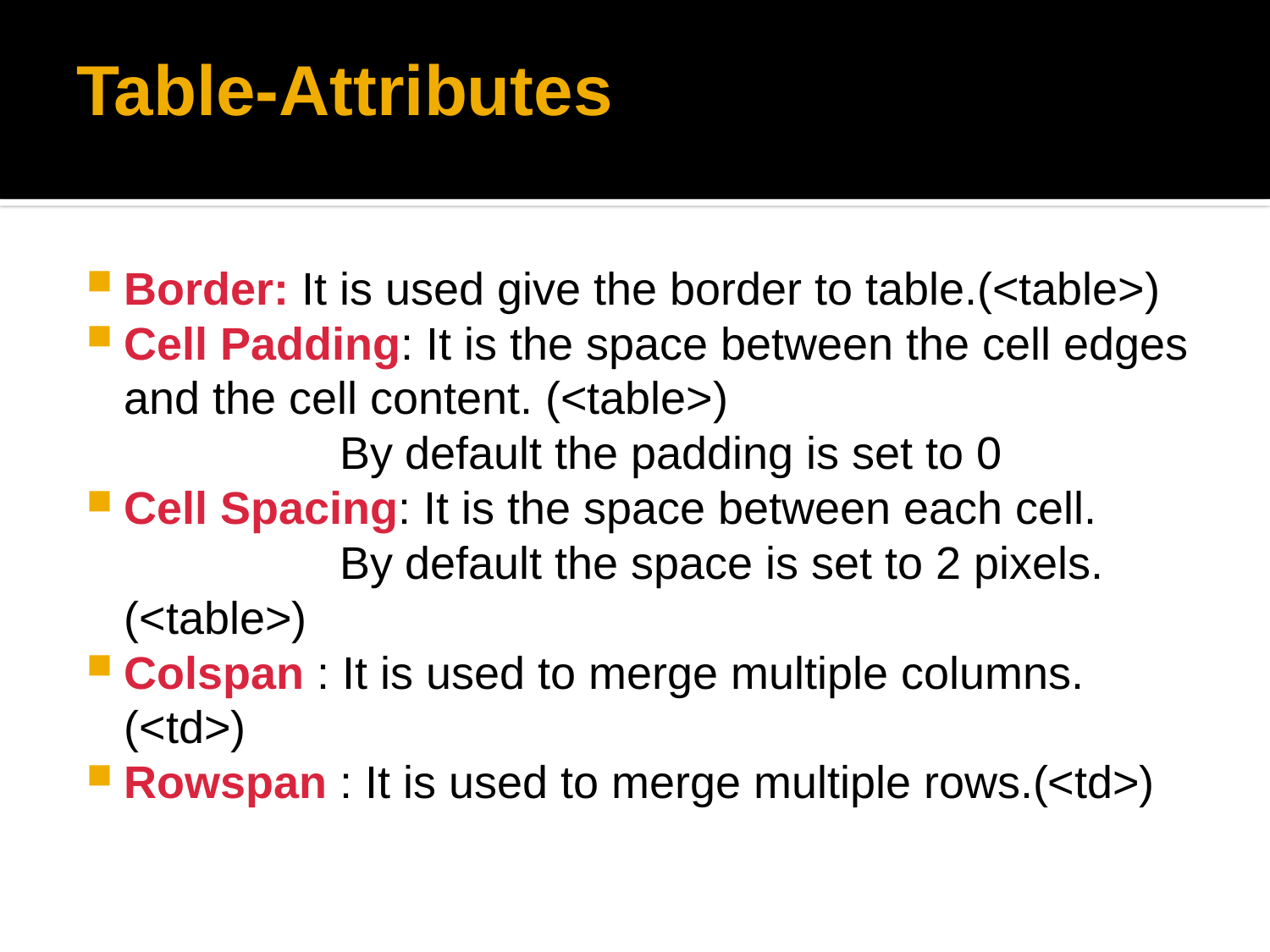

# Table-Attributes
Border: It is used give the border to table.(<table>)
Cell Padding: It is the space between the cell edges and the cell content. (<table>)
                    By default the padding is set to 0
Cell Spacing: It is the space between each cell.
                    By default the space is set to 2 pixels. 		(<table>)
Colspan : It is used to merge multiple columns.(<td>)
Rowspan : It is used to merge multiple rows.(<td>)